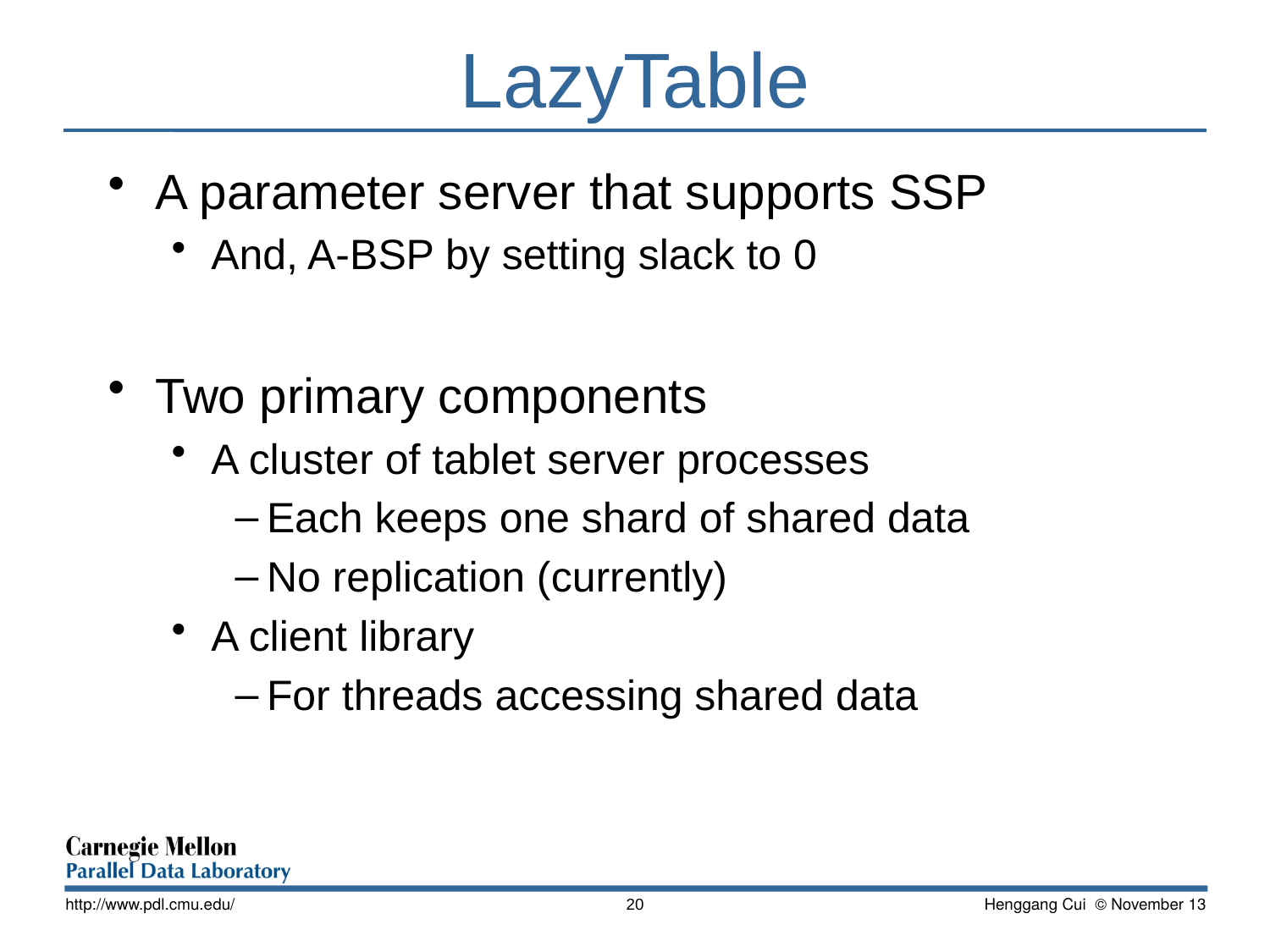

# LazyTable
A parameter server that supports SSP
And, A-BSP by setting slack to 0

Two primary components
A cluster of tablet server processes
Each keeps one shard of shared data
No replication (currently)
A client library
For threads accessing shared data
http://www.pdl.cmu.edu/
20
   Henggang Cui  © November 13